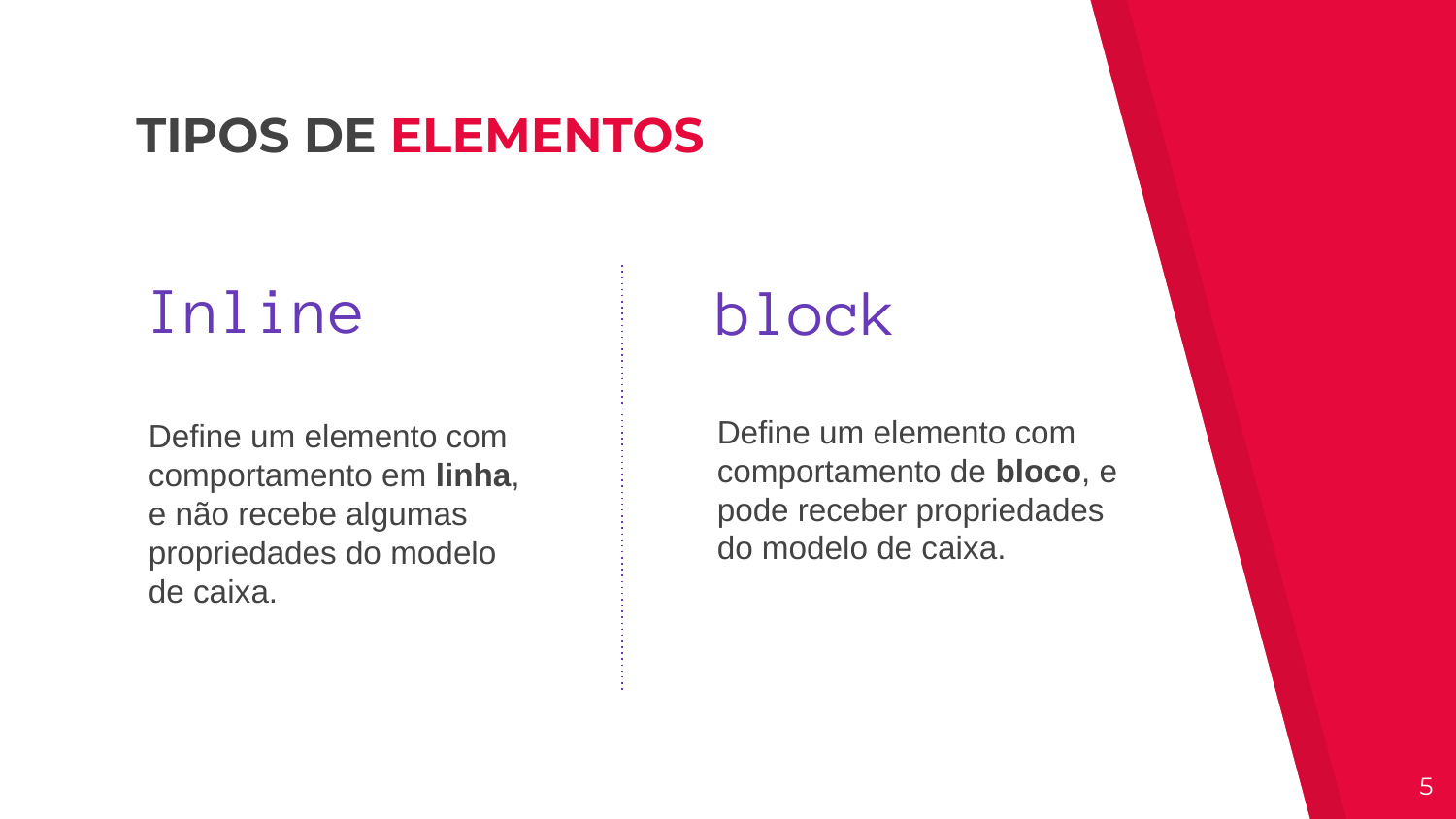

TIPOS DE ELEMENTOS
Inline

Define um elemento com comportamento em linha, e não recebe algumas propriedades do modelo de caixa.
block

Define um elemento com comportamento de bloco, e pode receber propriedades do modelo de caixa.
5